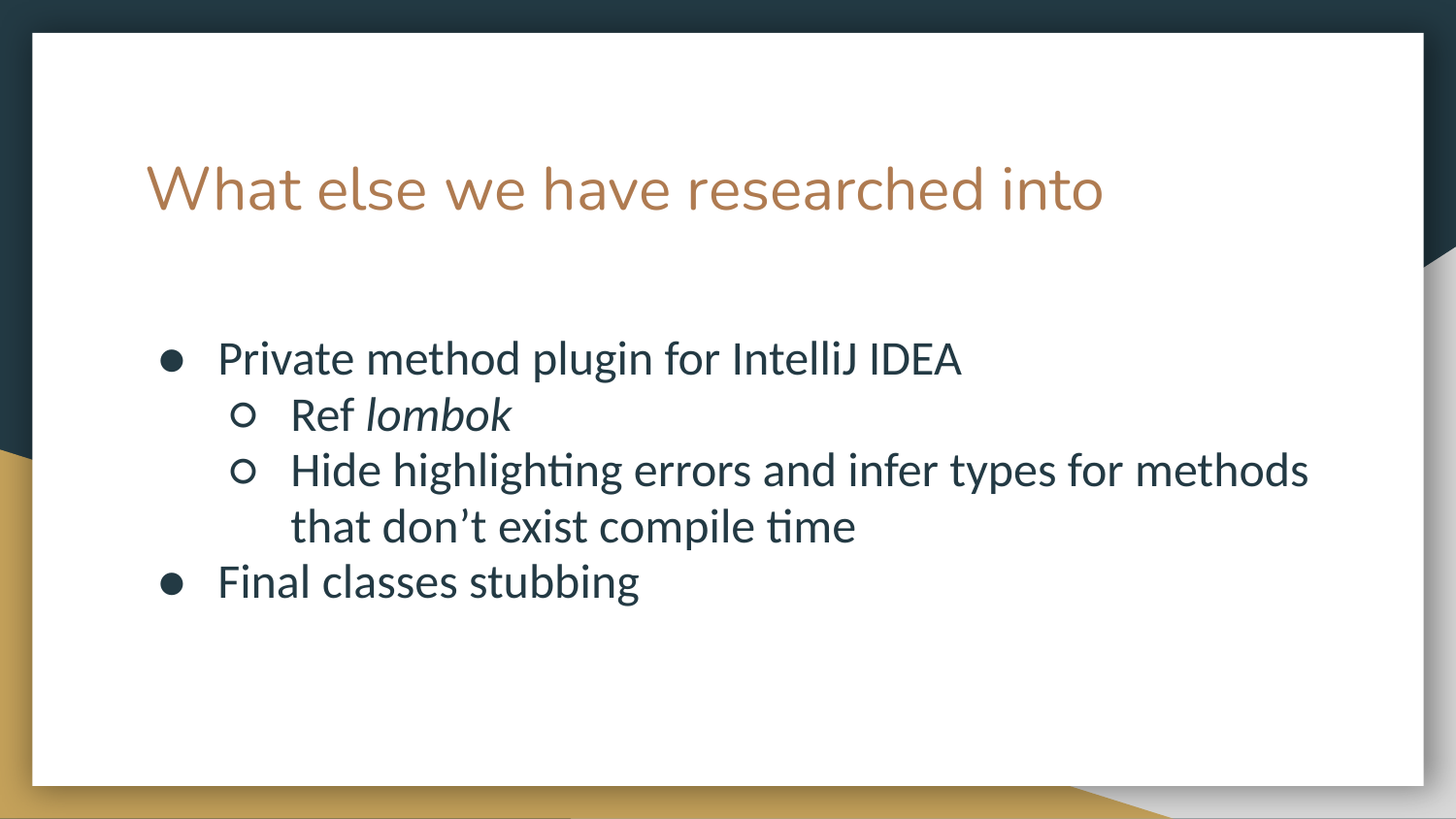

# What else we have researched into

Private method plugin for IntelliJ IDEA
Ref lombok
Hide highlighting errors and infer types for methods that don’t exist compile time
Final classes stubbing